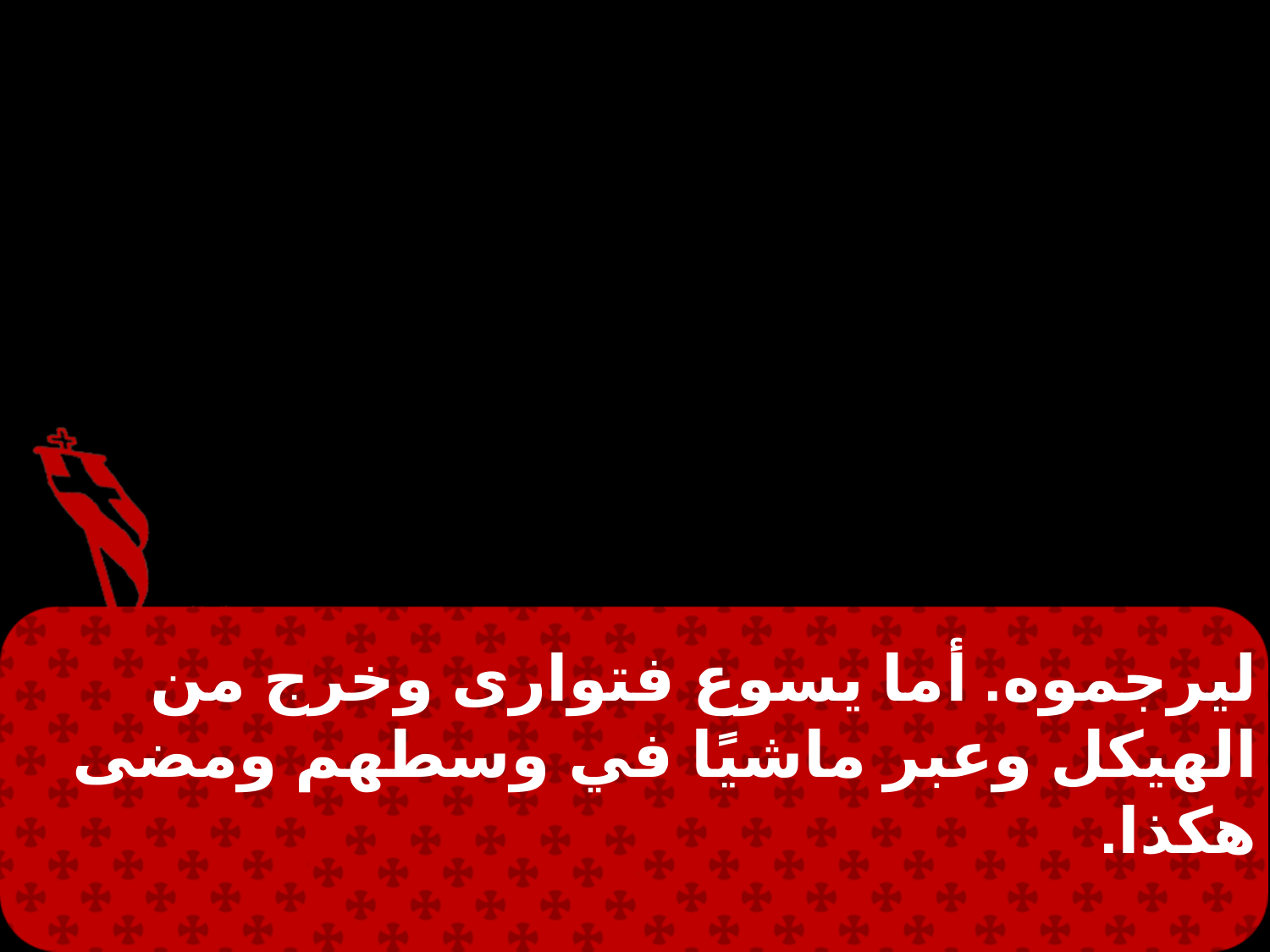

ليرجموه. أما يسوع فتوارى وخرج من الهيكل وعبر ماشيًا في وسطهم ومضى هكذا.